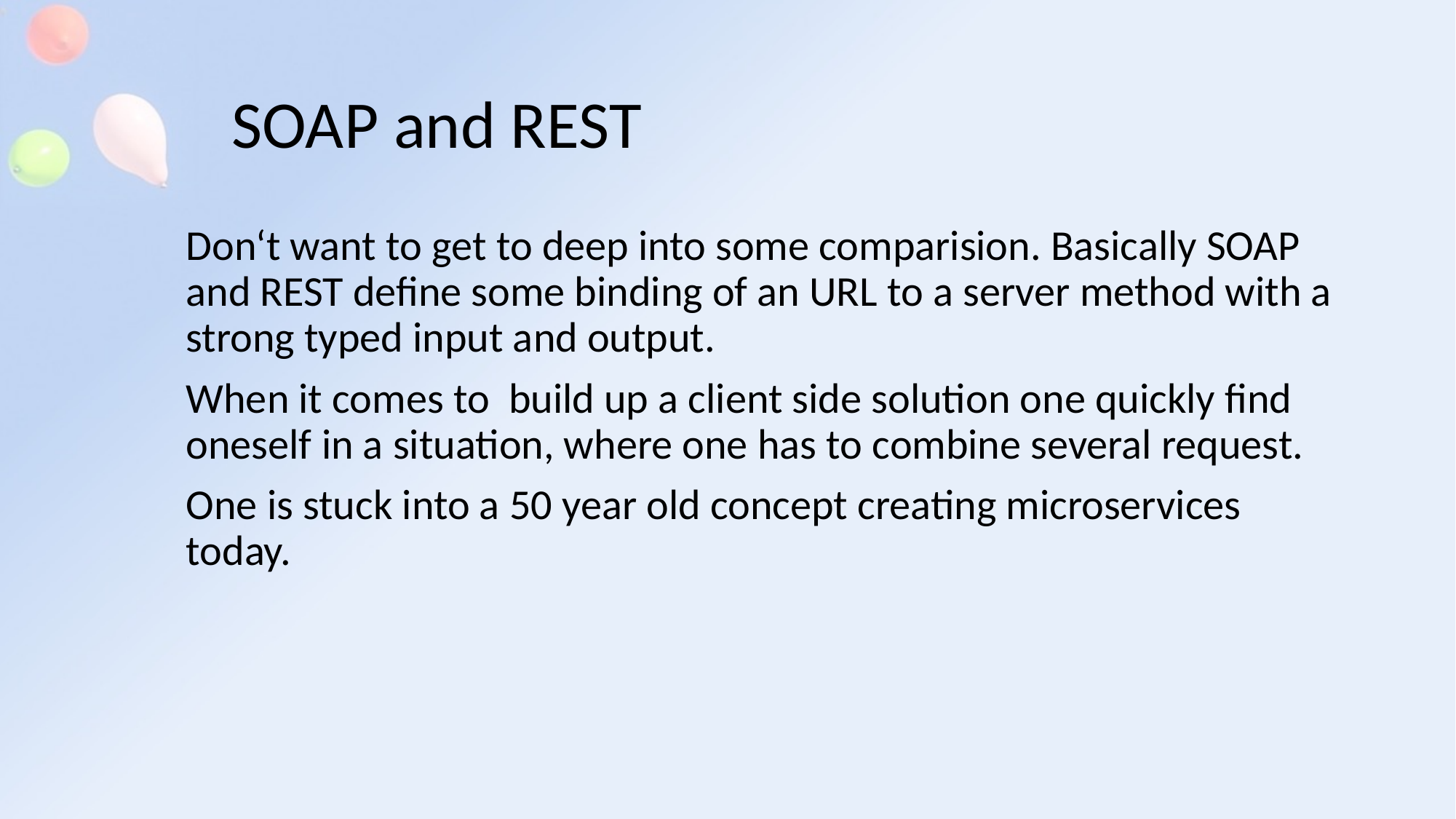

# SOAP and REST
Don‘t want to get to deep into some comparision. Basically SOAP and REST define some binding of an URL to a server method with a strong typed input and output.
When it comes to  build up a client side solution one quickly find oneself in a situation, where one has to combine several request.
One is stuck into a 50 year old concept creating microservices today.